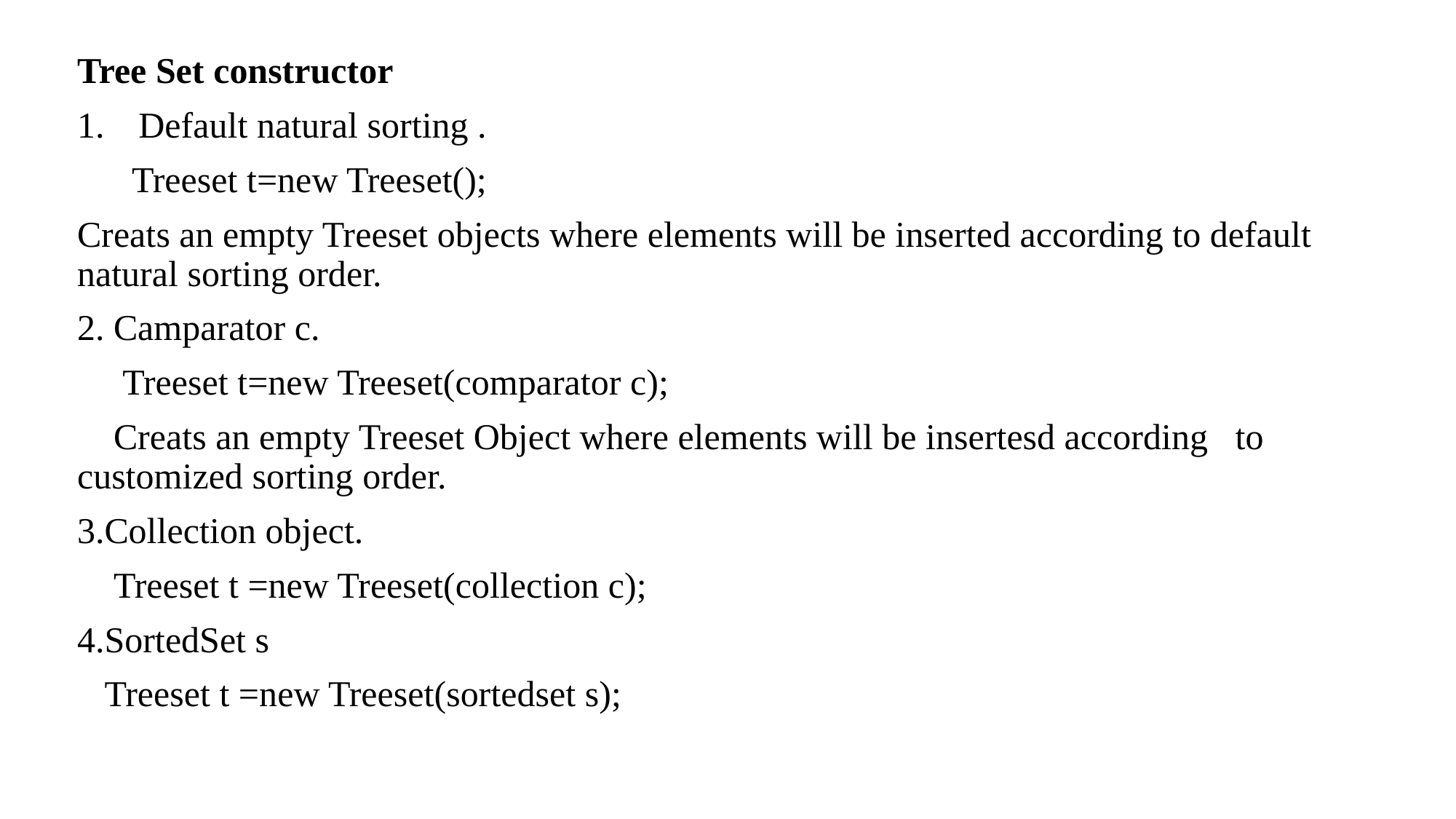

Tree Set constructor
Default natural sorting .
      Treeset t=new Treeset();
Creats an empty Treeset objects where elements will be inserted according to default natural sorting order.
2. Camparator c.
     Treeset t=new Treeset(comparator c);
    Creats an empty Treeset Object where elements will be insertesd according   to customized sorting order.
3.Collection object.
    Treeset t =new Treeset(collection c);
4.SortedSet s
   Treeset t =new Treeset(sortedset s);